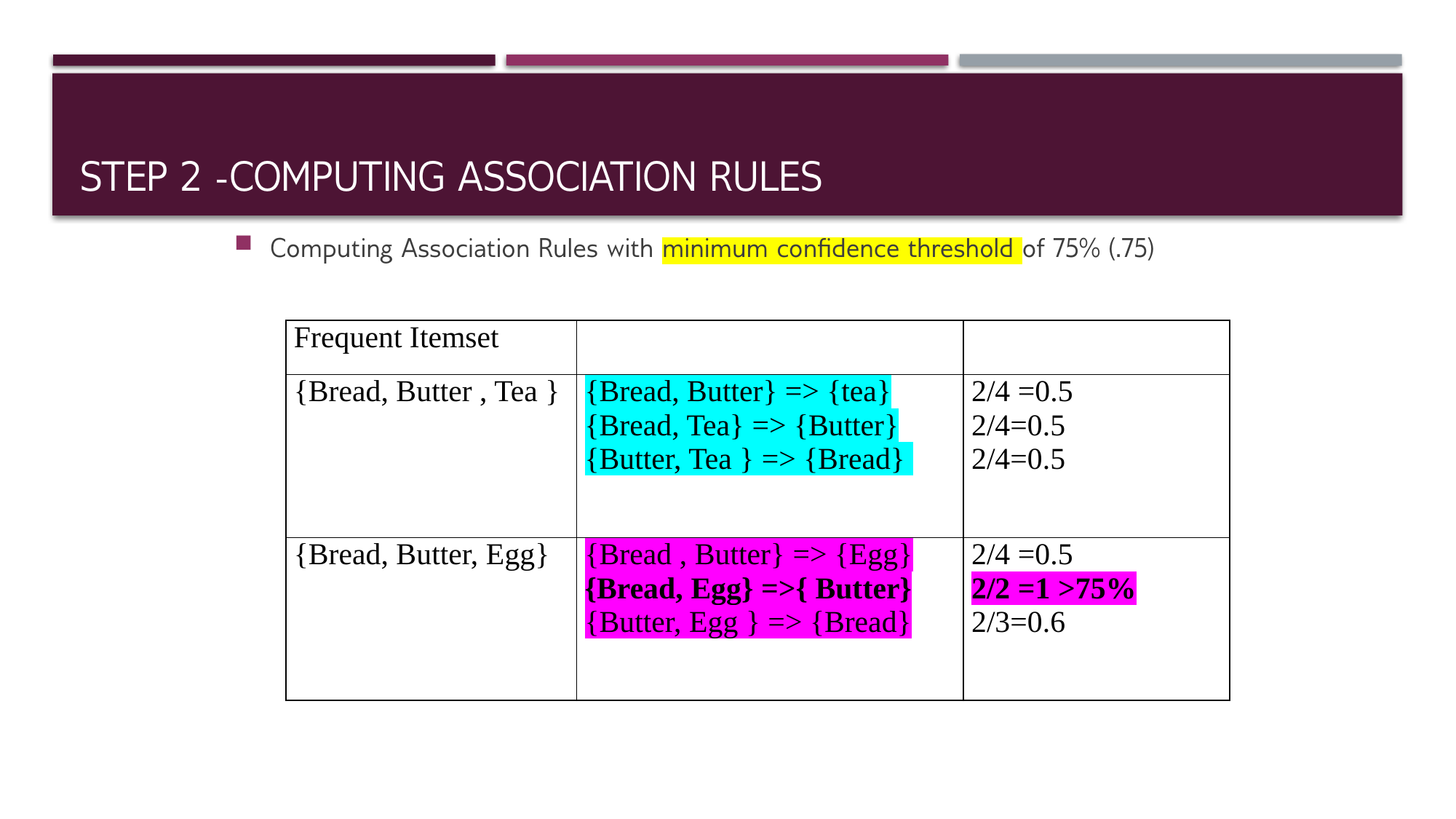

# Step 2 -Computing Association Rules
Computing Association Rules with minimum confidence threshold of 75% (.75)

| Frequent Itemset |  |  |
| --- | --- | --- |
| {Bread, Butter , Tea } | {Bread, Butter} => {tea} {Bread, Tea} => {Butter} {Butter, Tea } => {Bread} | 2/4 =0.5 2/4=0.5 2/4=0.5 |
| {Bread, Butter, Egg} | {Bread , Butter} => {Egg} {Bread, Egg} =>{ Butter} {Butter, Egg } => {Bread} | 2/4 =0.5 2/2 =1 >75% 2/3=0.6 |